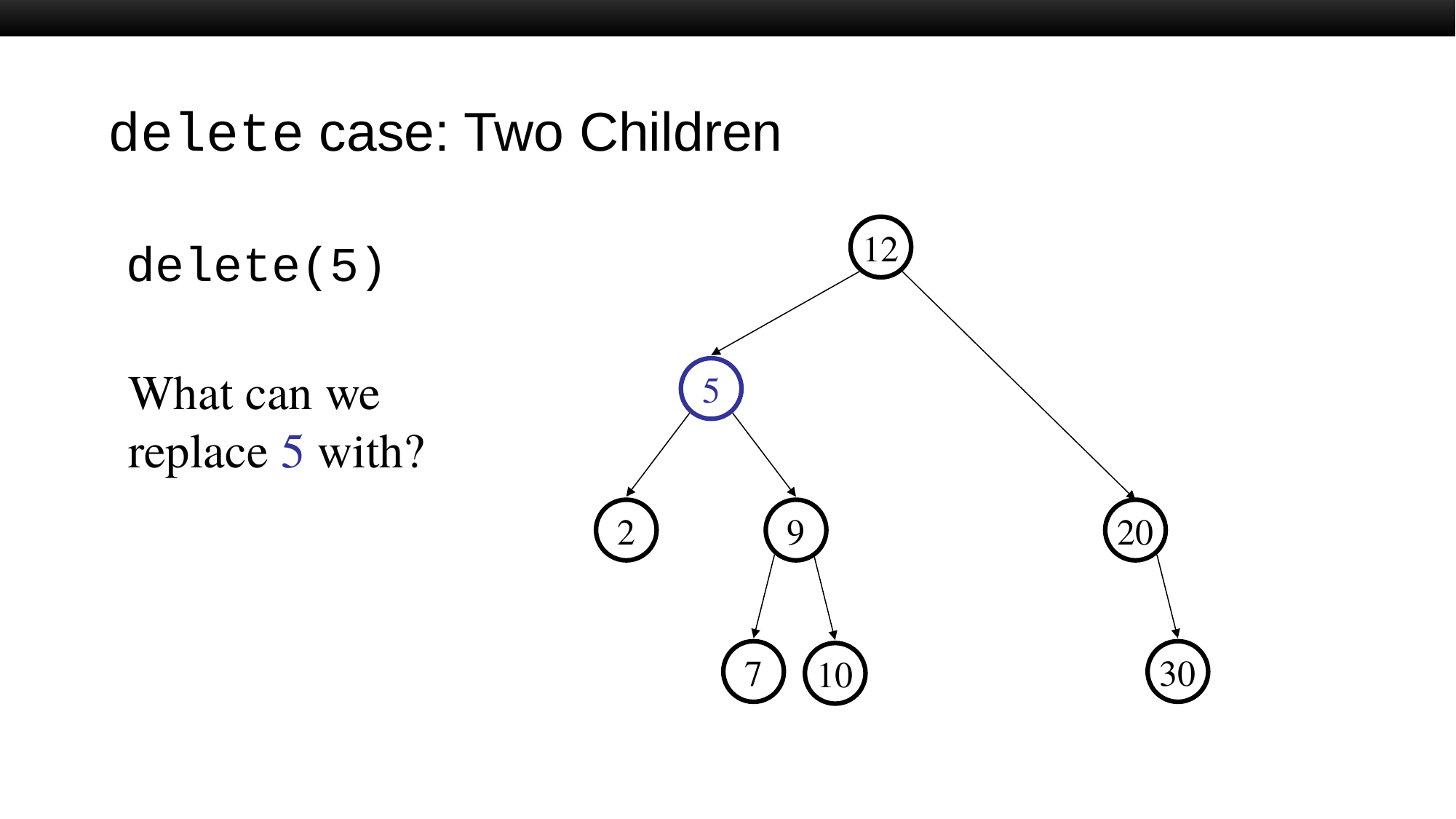

# delete case: Two Children
12
5
2
9
20
7
30
10
delete(5)
What can we replace 5 with?